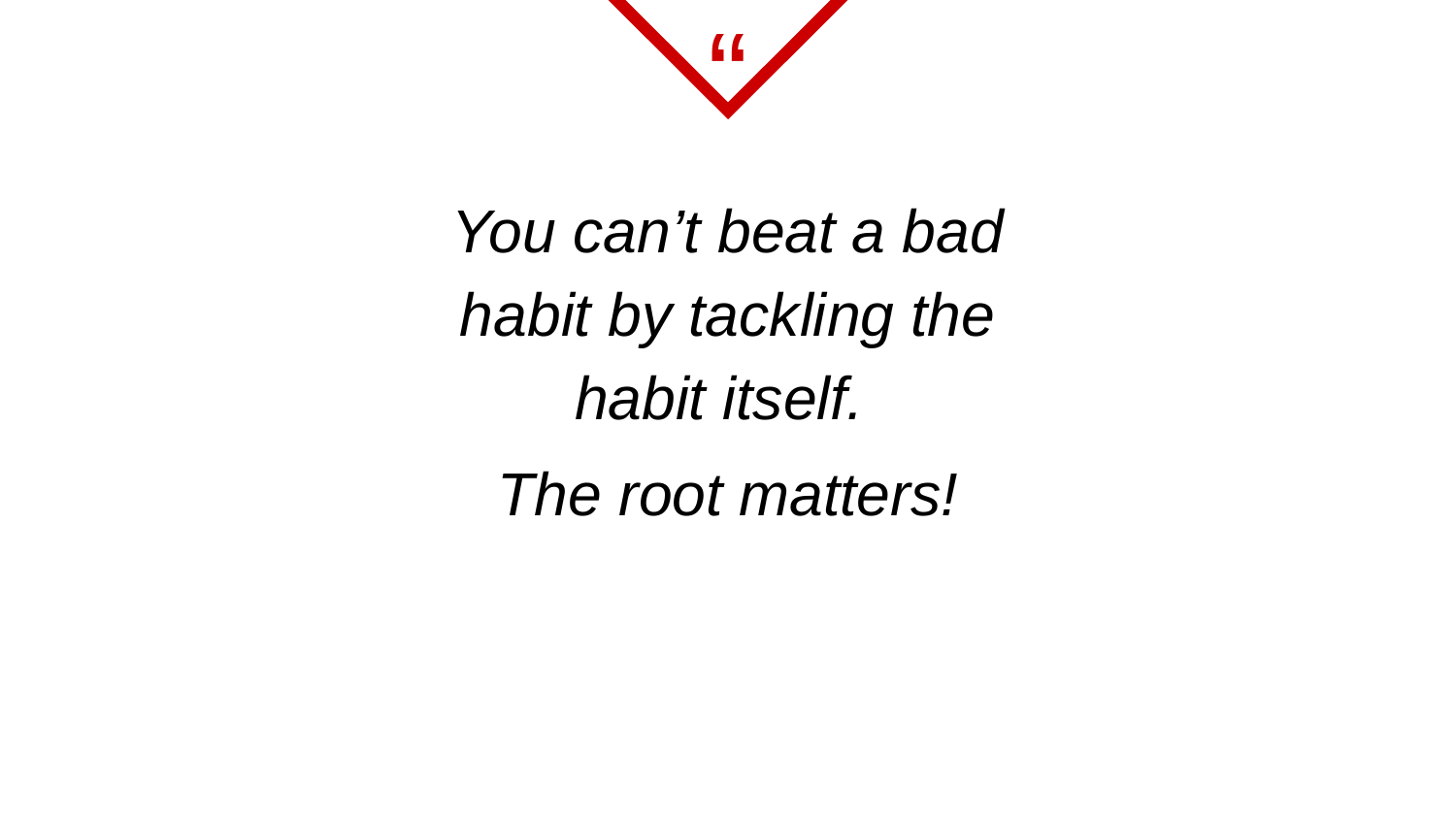

You can’t beat a bad habit by tackling the habit itself.
The root matters!